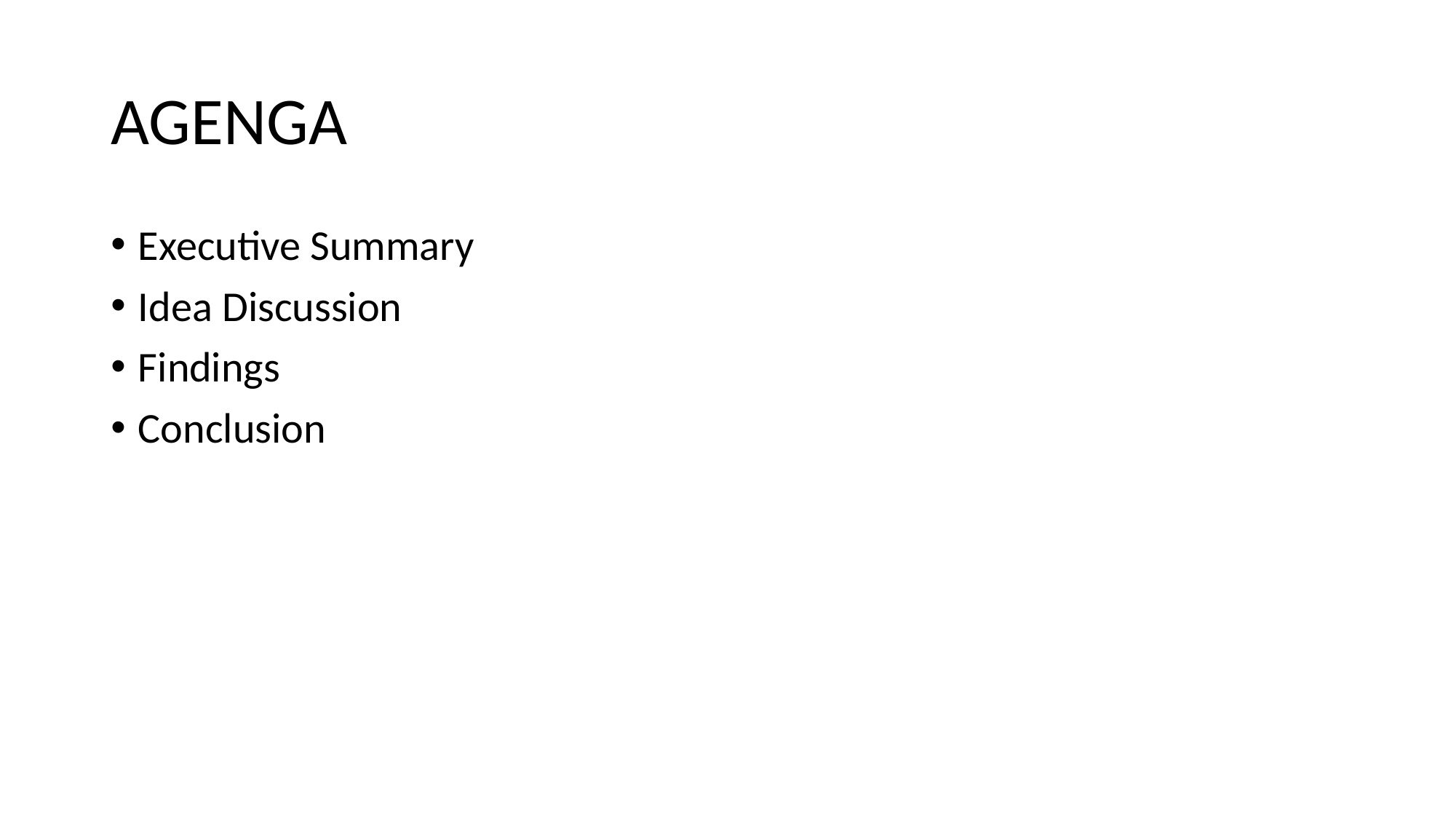

# AGENGA
Executive Summary
Idea Discussion
Findings
Conclusion